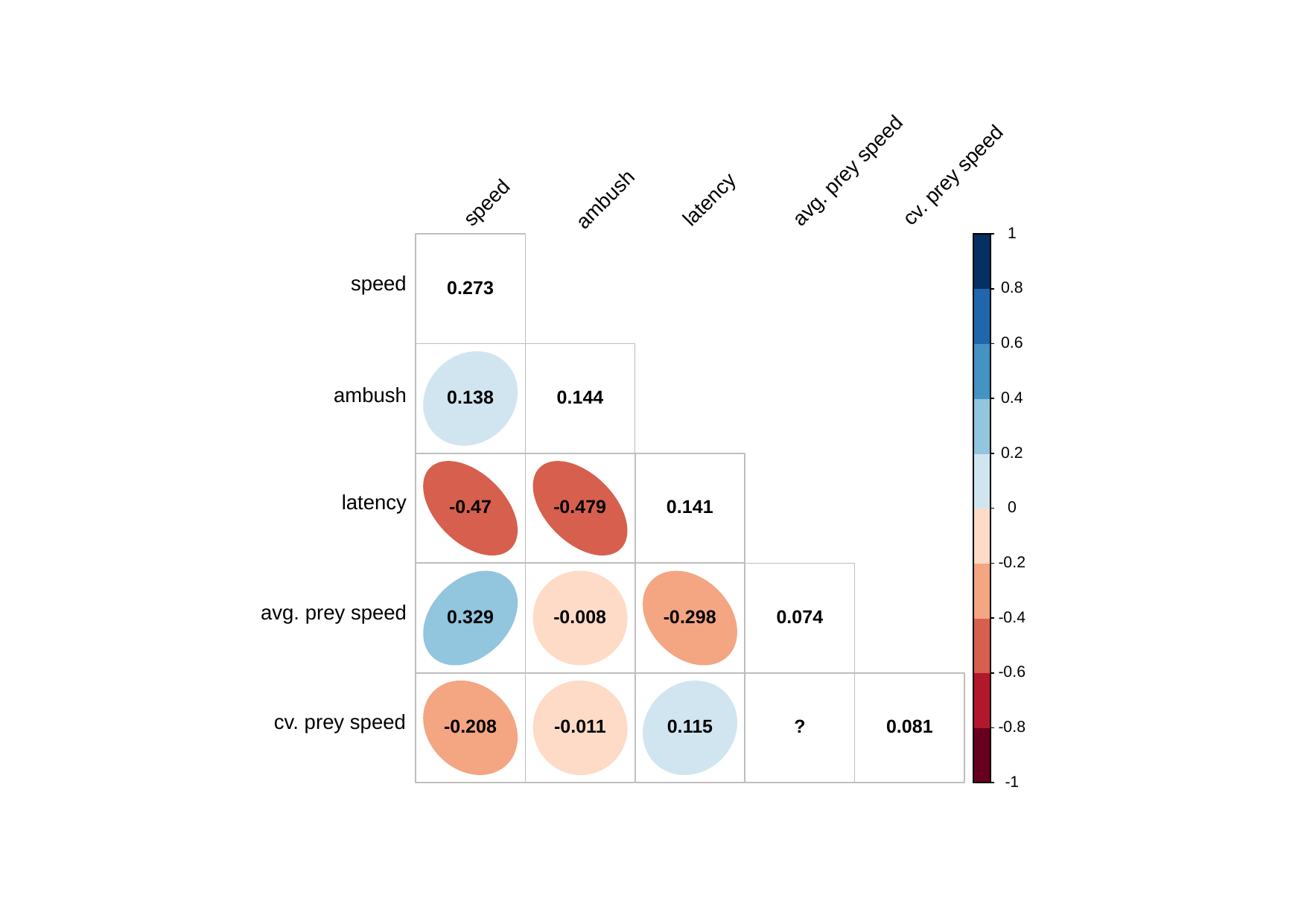

avg. prey speed
cv. prey speed
latency
ambush
speed
1

speed
0.273
0.8

0.6

ambush
0.138
0.144
0.4

0.2

latency
-0.479
-0.47
0.141
0

-0.2

avg. prey speed
0.329
-0.008
-0.298
0.074
-0.4

-0.6

cv. prey speed
-0.208
0.081
-0.011
0.115
?
-0.8

-1